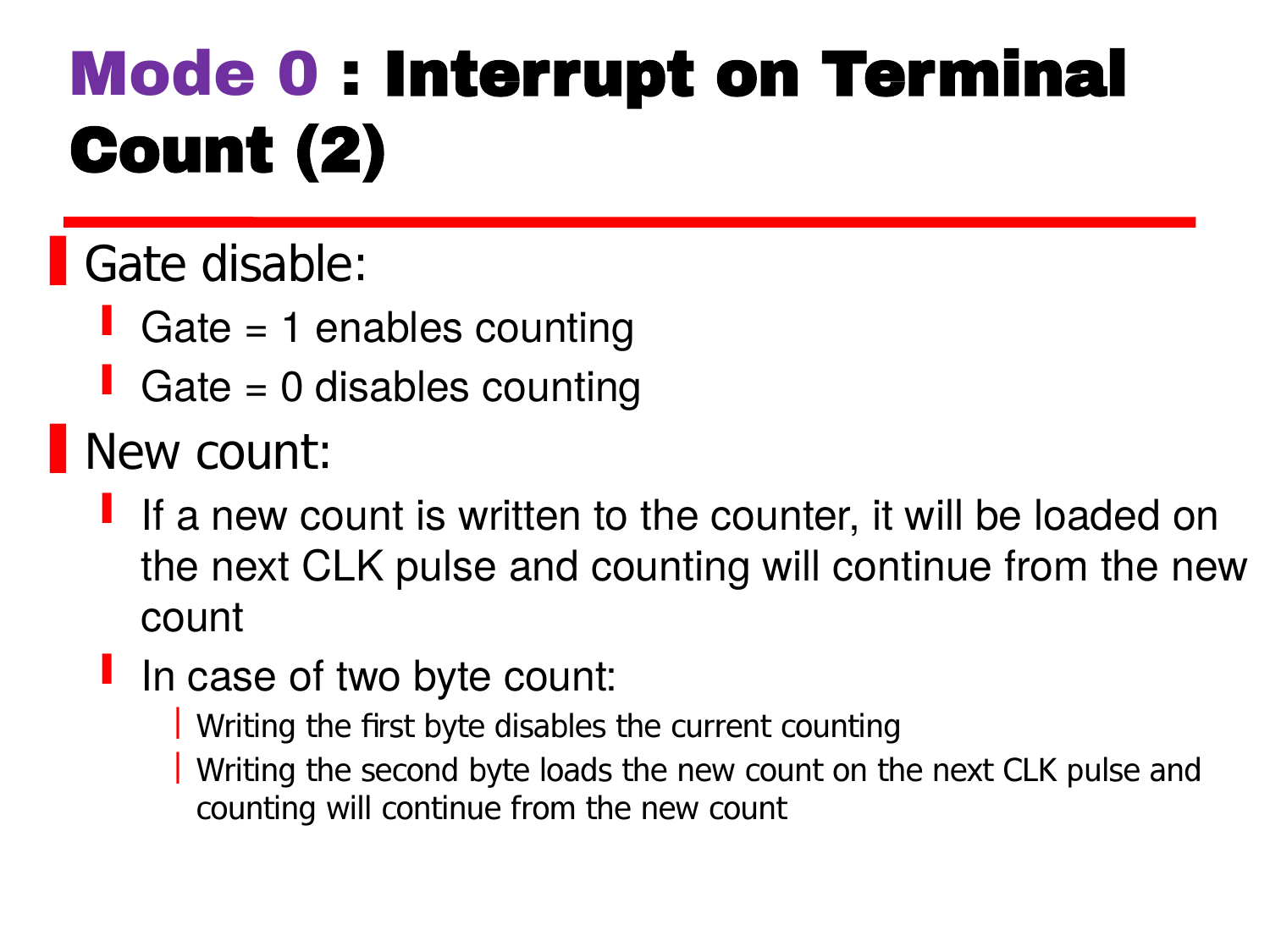

# Mode 0 : Interrupt on Terminal Count (2)
Gate disable:
Gate = 1 enables counting
Gate = 0 disables counting
New count:
If a new count is written to the counter, it will be loaded on the next CLK pulse and counting will continue from the new count
In case of two byte count:
Writing the first byte disables the current counting
Writing the second byte loads the new count on the next CLK pulse and counting will continue from the new count